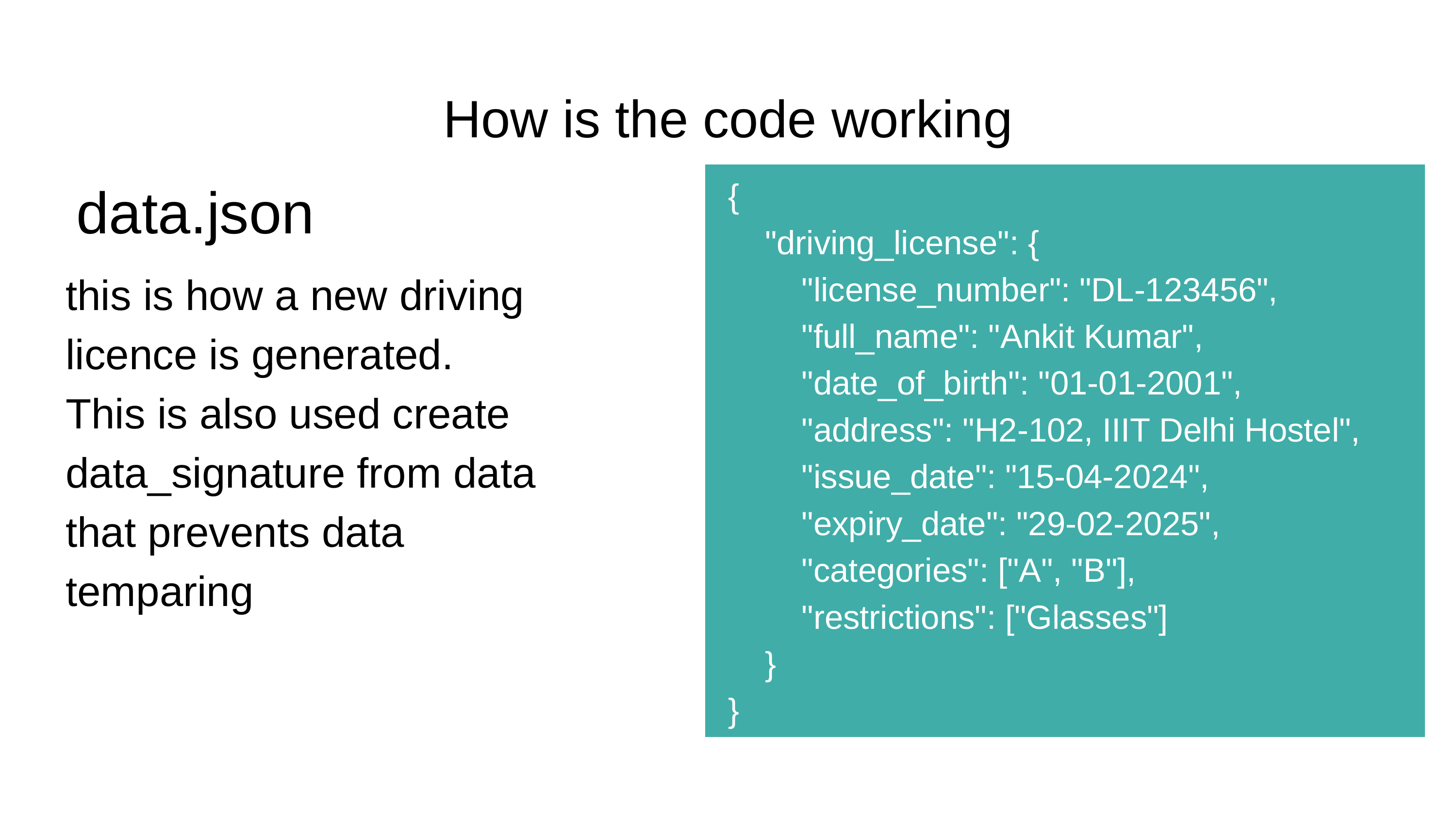

How is the code working
data.json

{
    "driving_license": {
        "license_number": "DL-123456",
        "full_name": "Ankit Kumar",
        "date_of_birth": "01-01-2001",
        "address": "H2-102, IIIT Delhi Hostel",
        "issue_date": "15-04-2024",
        "expiry_date": "29-02-2025",
        "categories": ["A", "B"],
        "restrictions": ["Glasses"]
    }
}
this is how a new driving licence is generated. This is also used create data_signature from data that prevents data temparing